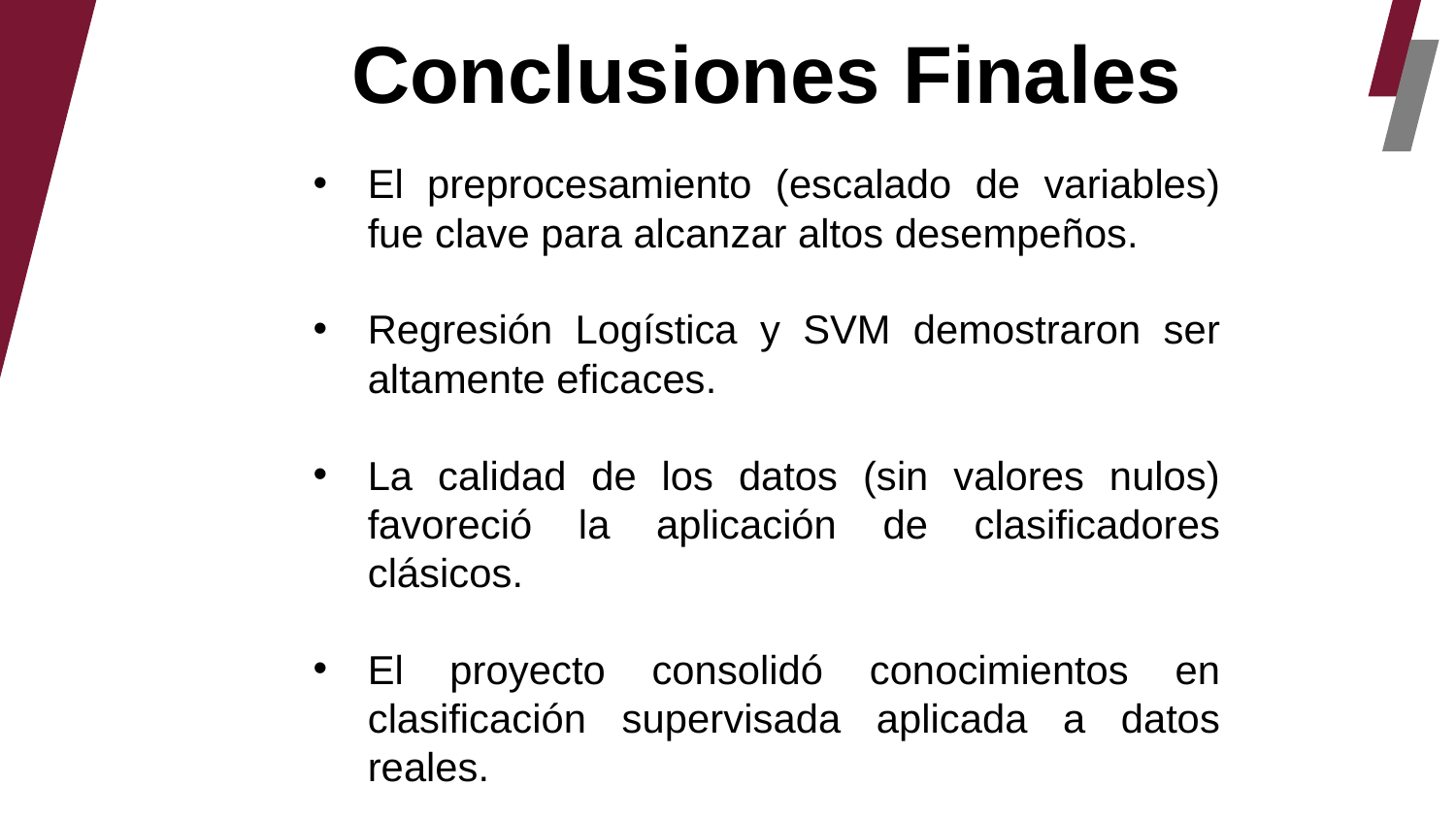

Conclusiones Finales

El preprocesamiento (escalado de variables) fue clave para alcanzar altos desempeños.

Regresión Logística y SVM demostraron ser altamente eficaces.

La calidad de los datos (sin valores nulos) favoreció la aplicación de clasificadores clásicos.

El proyecto consolidó conocimientos en clasificación supervisada aplicada a datos reales.